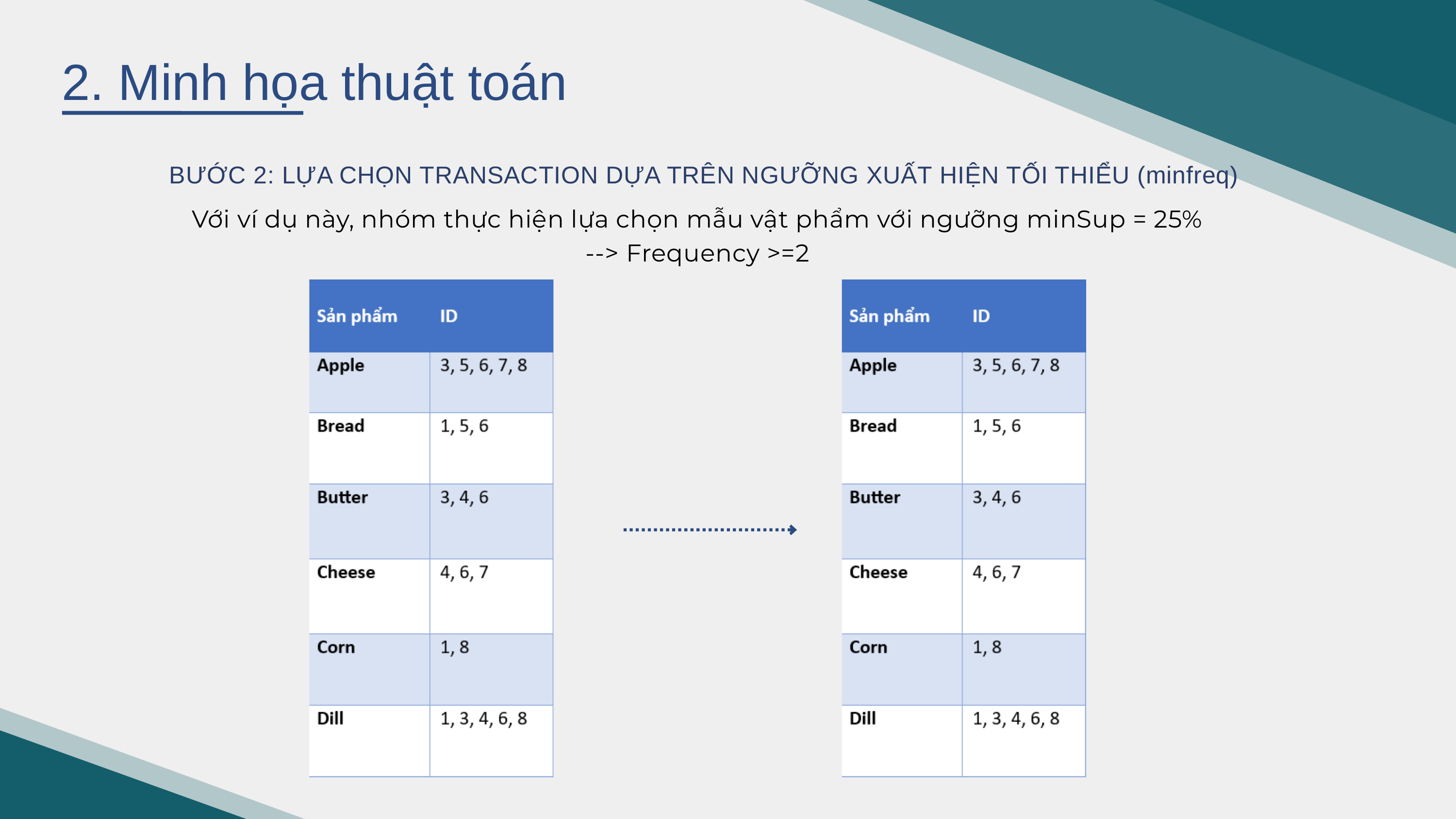

2. Minh họa thuật toán

BƯỚC 2: LỰA CHỌN TRANSACTION DỰA TRÊN NGƯỠNG XUẤT HIỆN TỐI THIỂU (minfreq)
Với ví dụ này, nhóm thực hiện lựa chọn mẫu vật phẩm với ngưỡng minSup = 25%
--> Frequency >=2